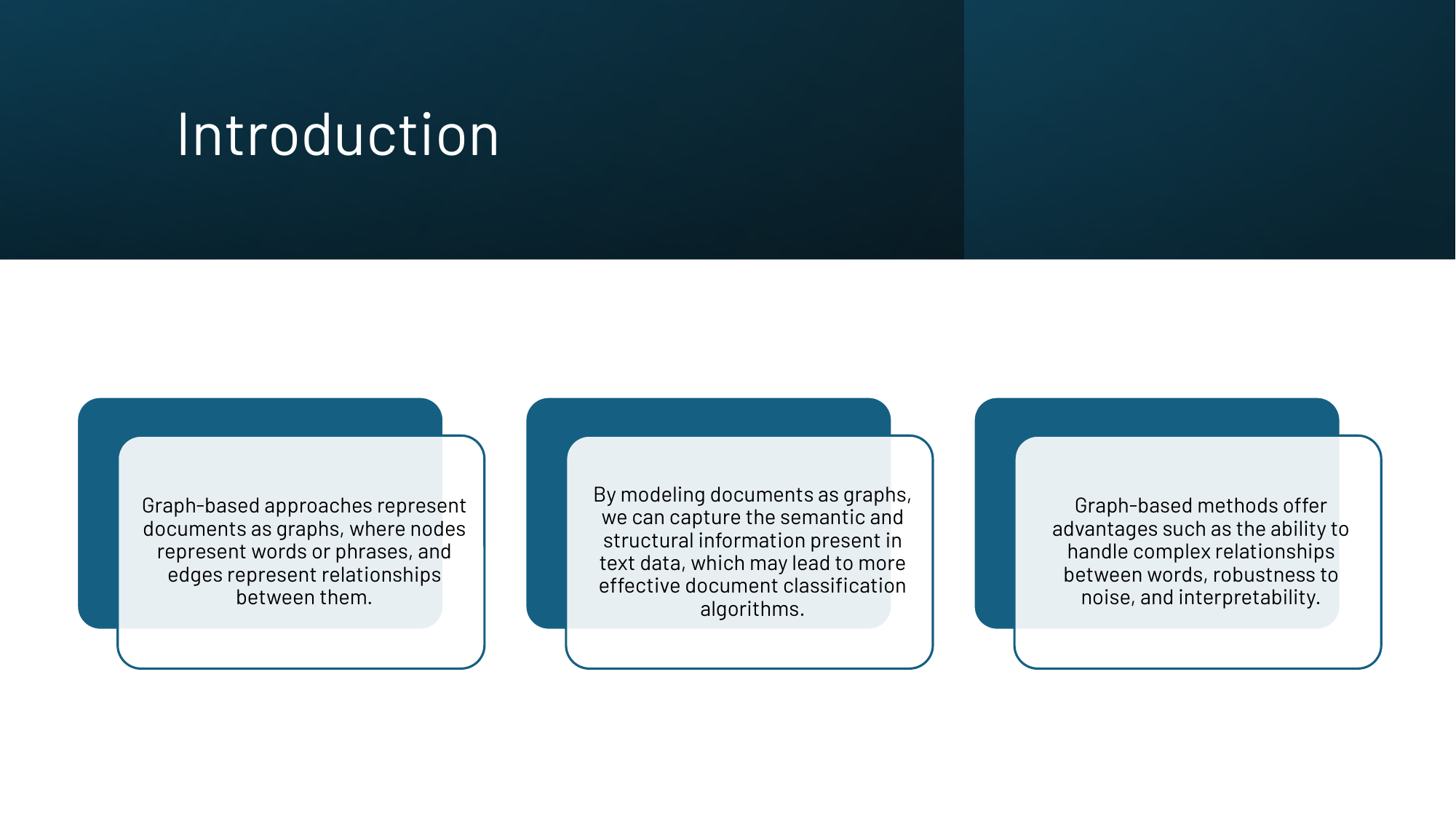

# Introduction
Graph-based approaches represent documents as graphs, where nodes represent words or phrases, and edges represent relationships between them.
By modeling documents as graphs, we can capture the semantic and structural information present in text data, which may lead to more effective document classification algorithms.
Graph-based methods offer advantages such as the ability to handle complex relationships between words, robustness to noise, and interpretability.